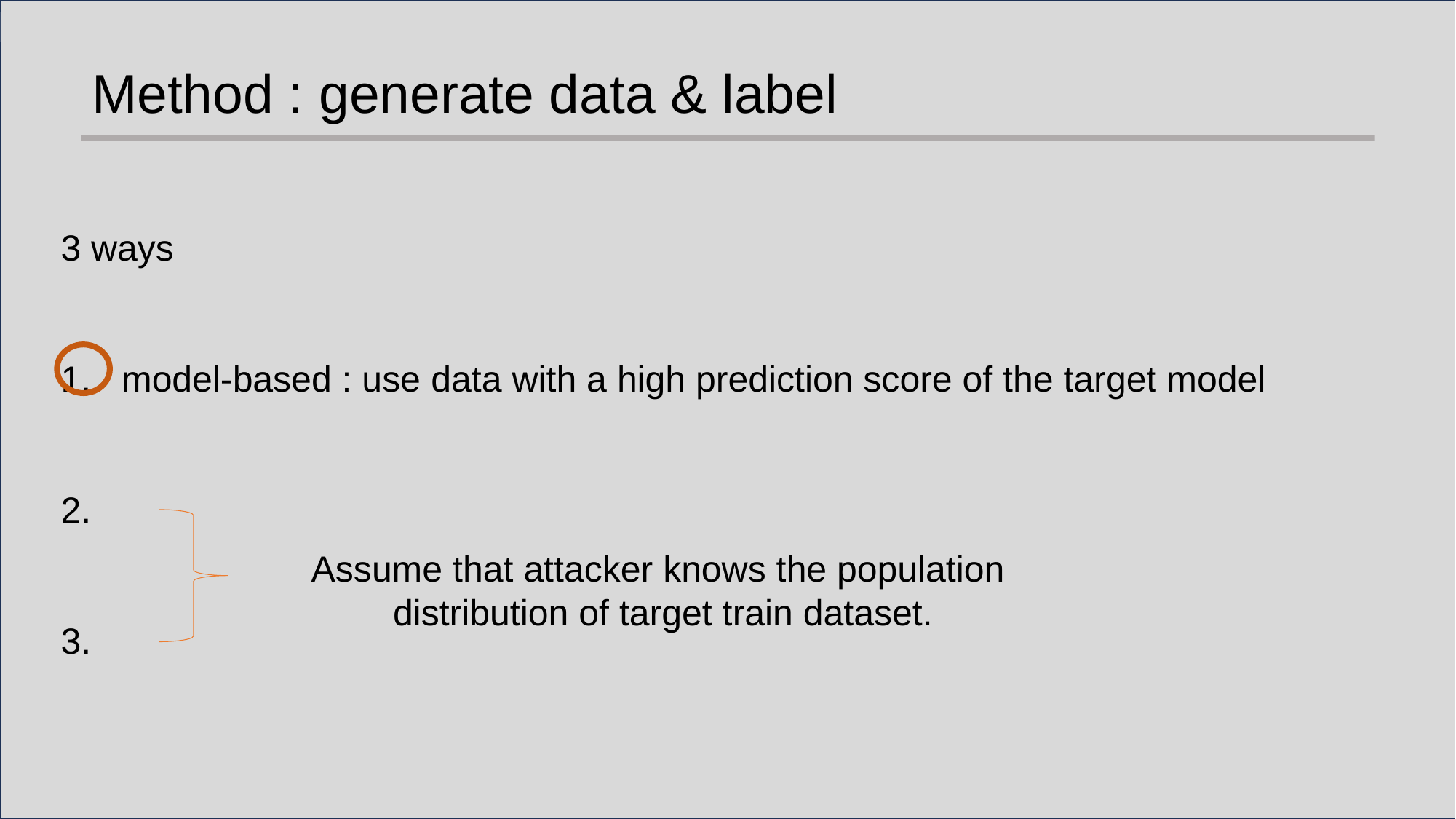

Method : generate data & label

3 ways

1.   model-based : use data with a high prediction score of the target model

2.

3.

Assume that attacker knows the population
distribution of target train dataset.